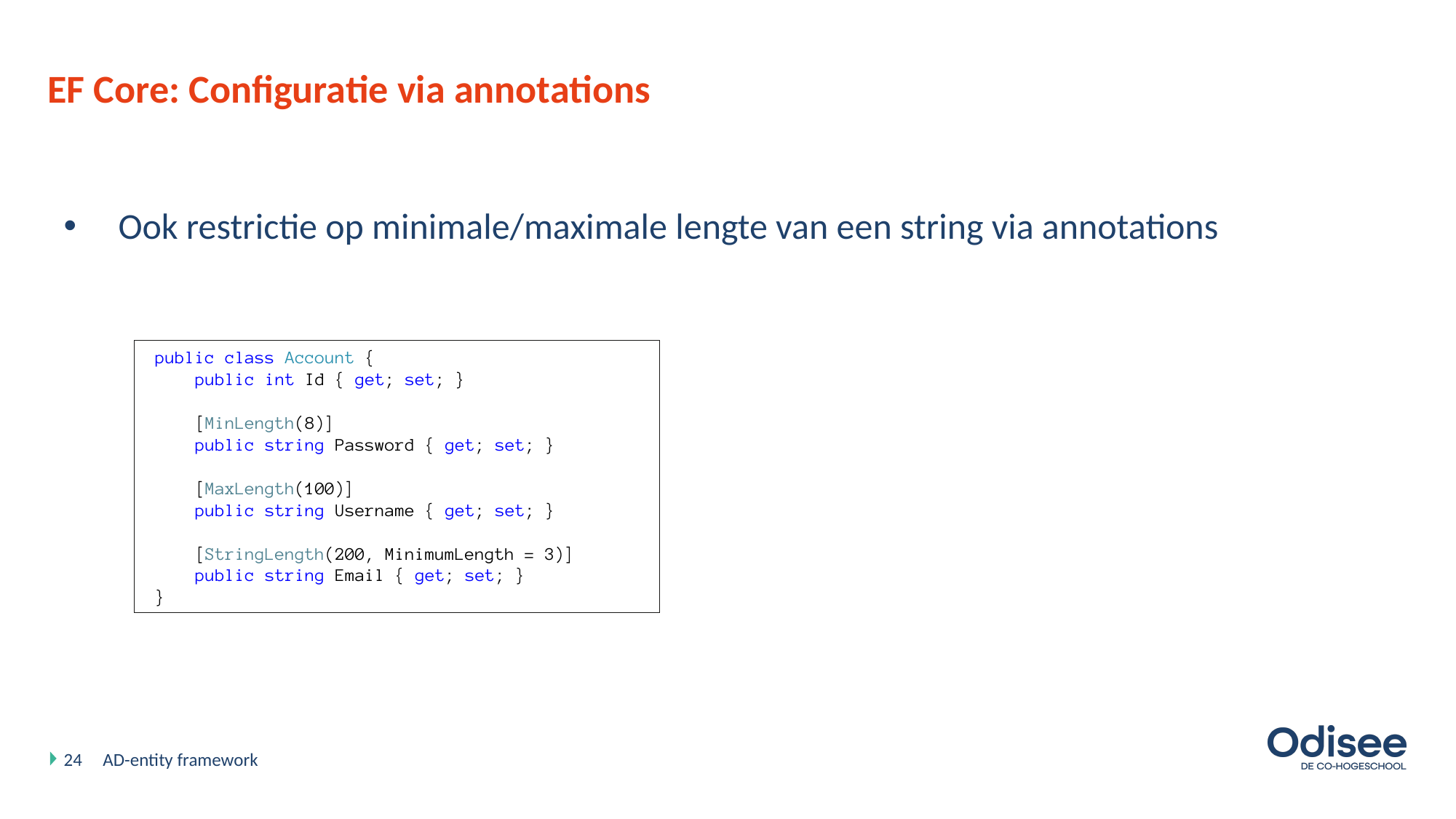

# EF Core: Configuratie via annotations
Ook restrictie op minimale/maximale lengte van een string via annotations
 public class Account {
     public int Id { get; set; }

     [MinLength(8)]
     public string Password { get; set; }

     [MaxLength(100)]
     public string Username { get; set; }

     [StringLength(200, MinimumLength = 3)]
     public string Email { get; set; }
 }
24
AD-entity framework